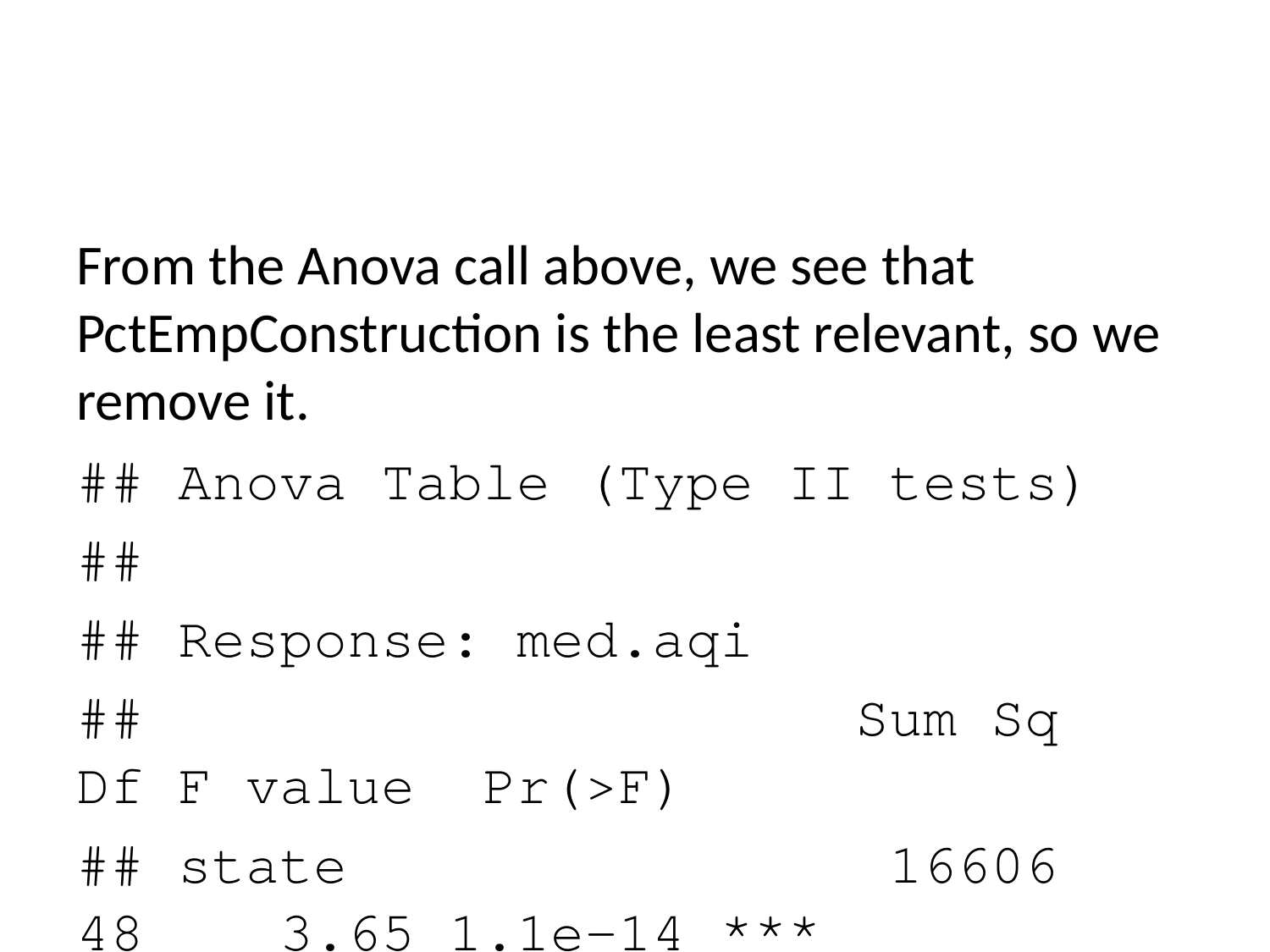

From the Anova call above, we see that PctEmpConstruction is the least relevant, so we remove it.
## Anova Table (Type II tests)
##
## Response: med.aqi
##                     Sum Sq  Df F value  Pr(>F)
## state                16606  48    3.65 1.1e-14 ***
## PctEmpFIRE            1127   1   11.88 0.00059 ***
## Ed4AssocDegreePct      733   1    7.73 0.00555 **
## FemaleHHPct           1974   1   20.81 5.7e-06 ***
## HH65PlusAlonePct      1139   1   12.01 0.00055 ***
## Ed3SomeCollegeNum      814   1    8.58 0.00348 **
## ForeignBornMexNum      582   1    6.13 0.01347 *
## NetMigrationNum0010   1679   1   17.69 2.8e-05 ***
## Residuals            90228 951
## ---
## Signif. codes:  0 '***' 0.001 '**' 0.01 '*' 0.05 '.' 0.1 ' ' 1